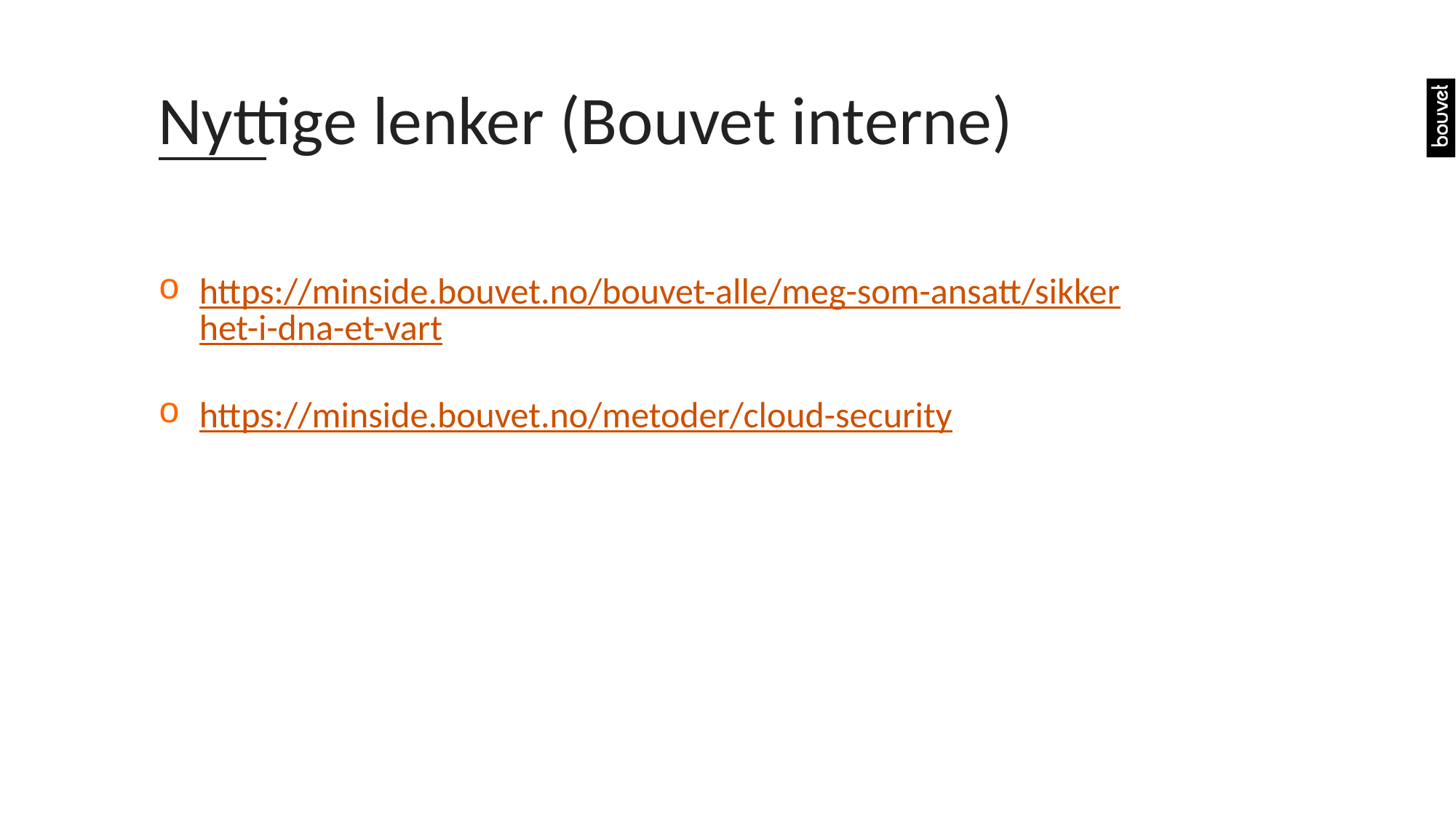

# Nyttige lenker (Bouvet interne)

https://minside.bouvet.no/bouvet-alle/meg-som-ansatt/sikkerhet-i-dna-et-vart

https://minside.bouvet.no/metoder/cloud-security